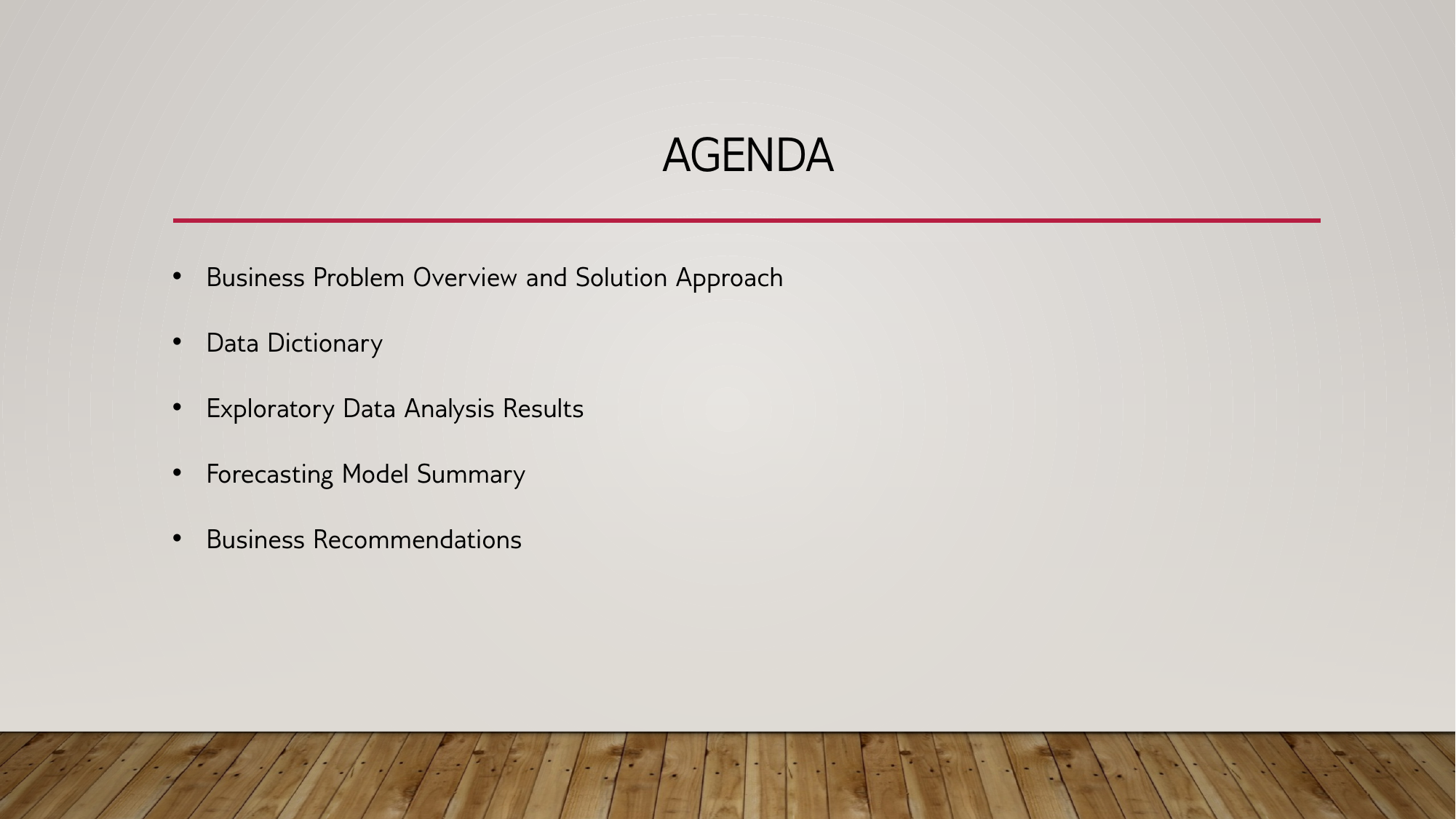

# Agenda
Business Problem Overview and Solution Approach
Data Dictionary
Exploratory Data Analysis Results
Forecasting Model Summary
Business Recommendations